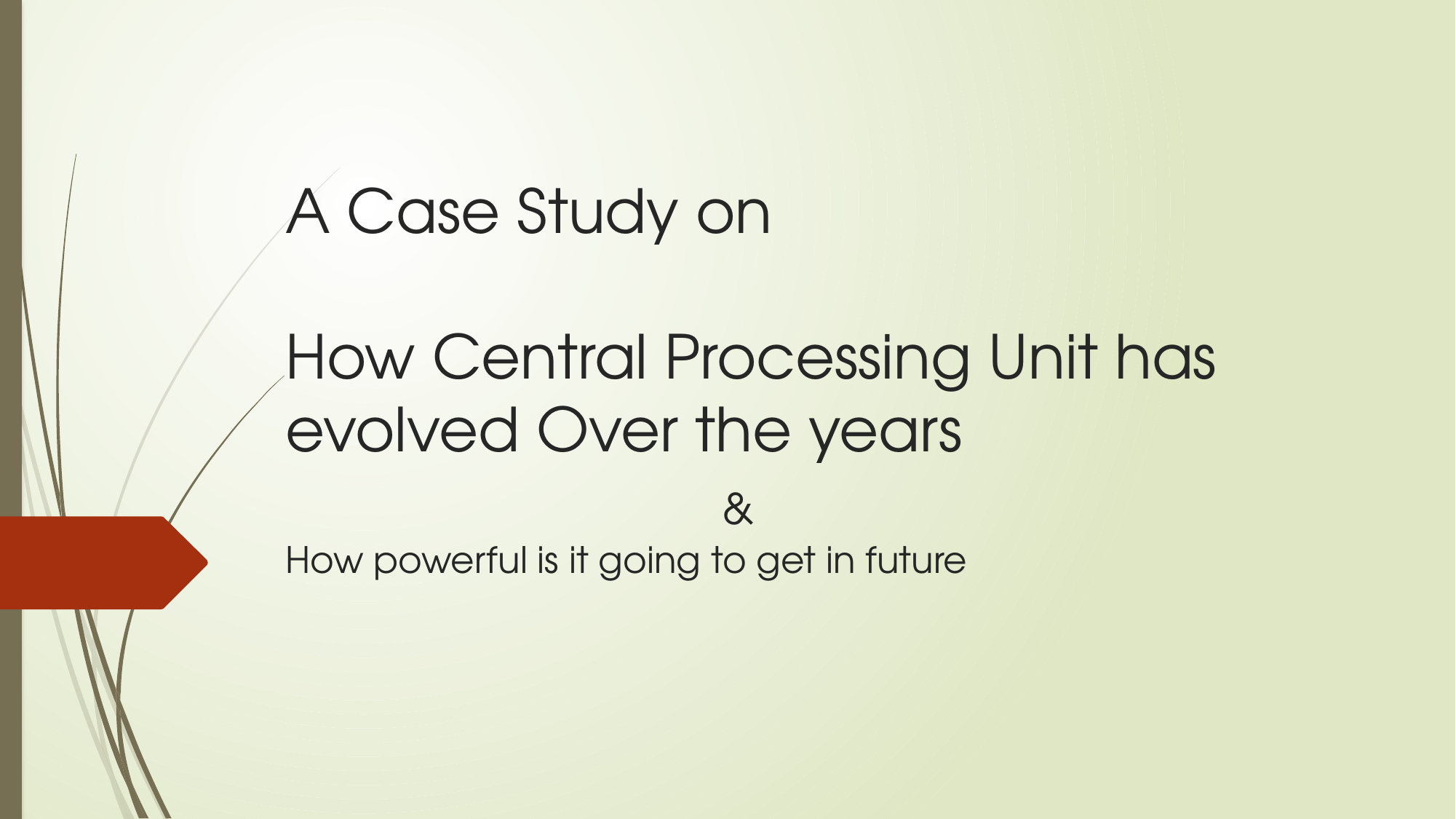

# A Case Study on How Central Processing Unit has evolved Over the years & How powerful is it going to get in future